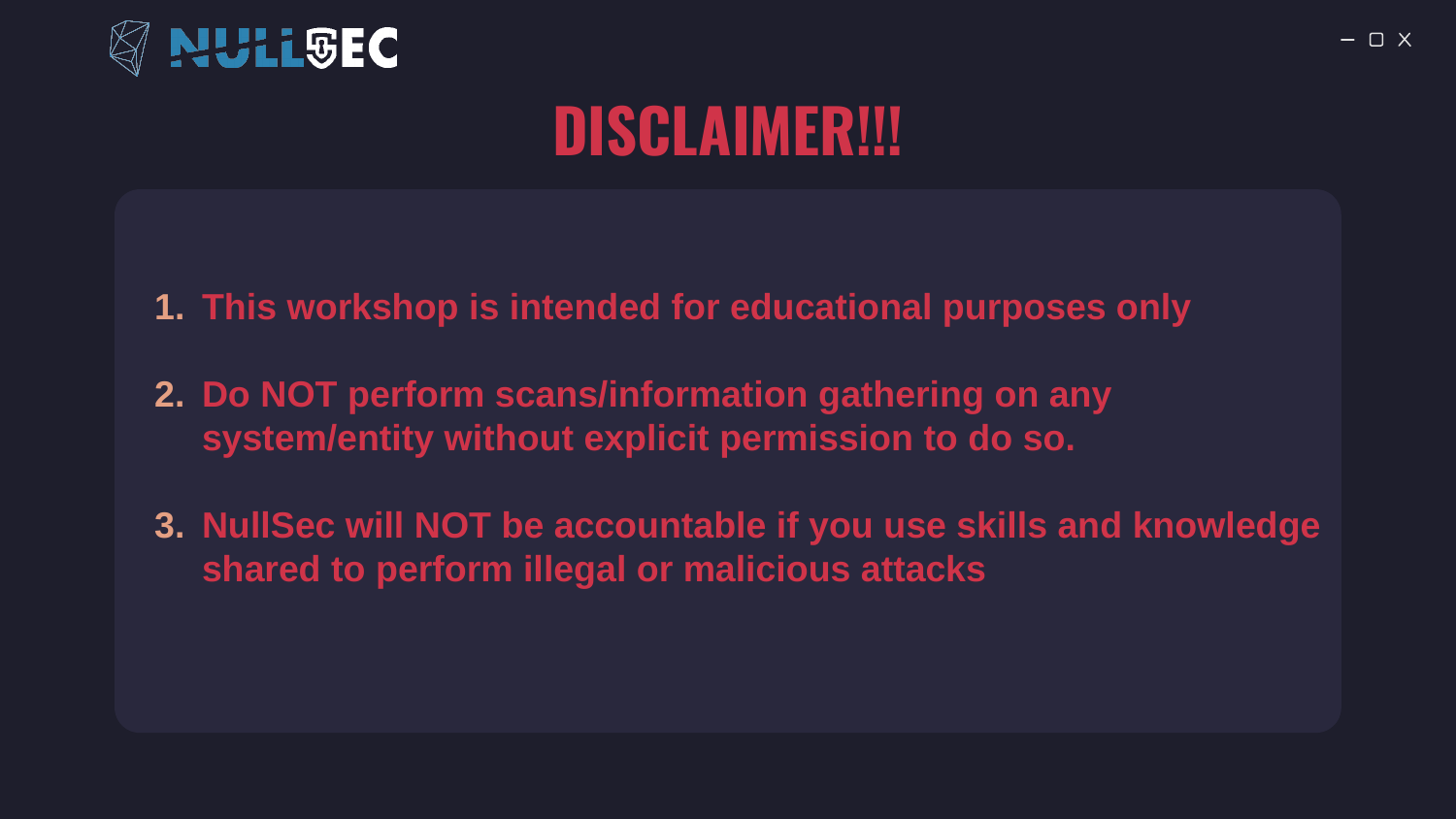

# DISCLAIMER!!!
This workshop is intended for educational purposes only ​

Do NOT perform scans/information gathering on any system/entity without explicit permission to do so.​

NullSec will NOT be accountable if you use skills and knowledge shared to perform illegal or malicious attacks​